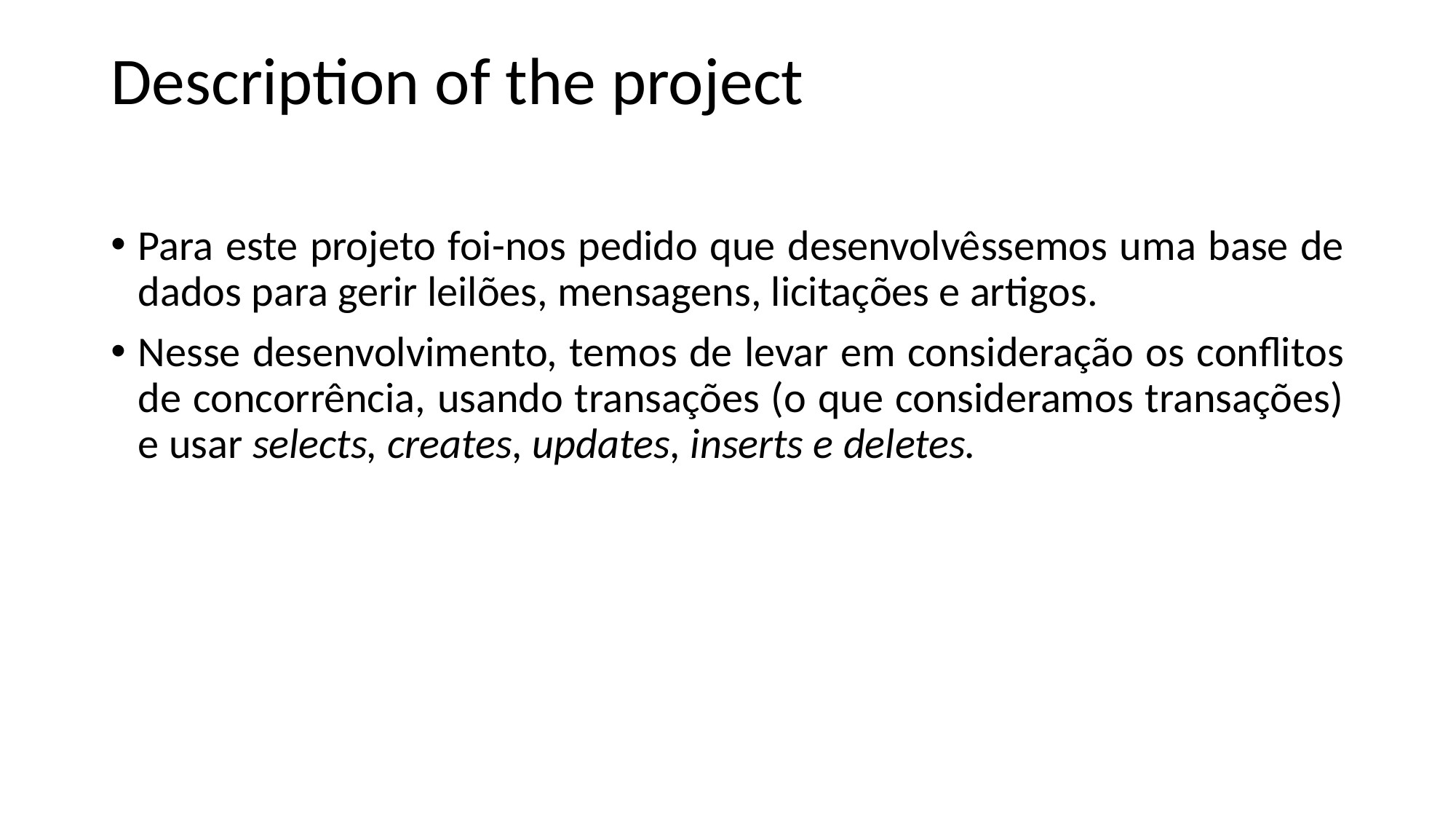

# Description of the project
Para este projeto foi-nos pedido que desenvolvêssemos uma base de dados para gerir leilões, mensagens, licitações e artigos.
Nesse desenvolvimento, temos de levar em consideração os conflitos de concorrência, usando transações (o que consideramos transações) e usar selects, creates, updates, inserts e deletes.